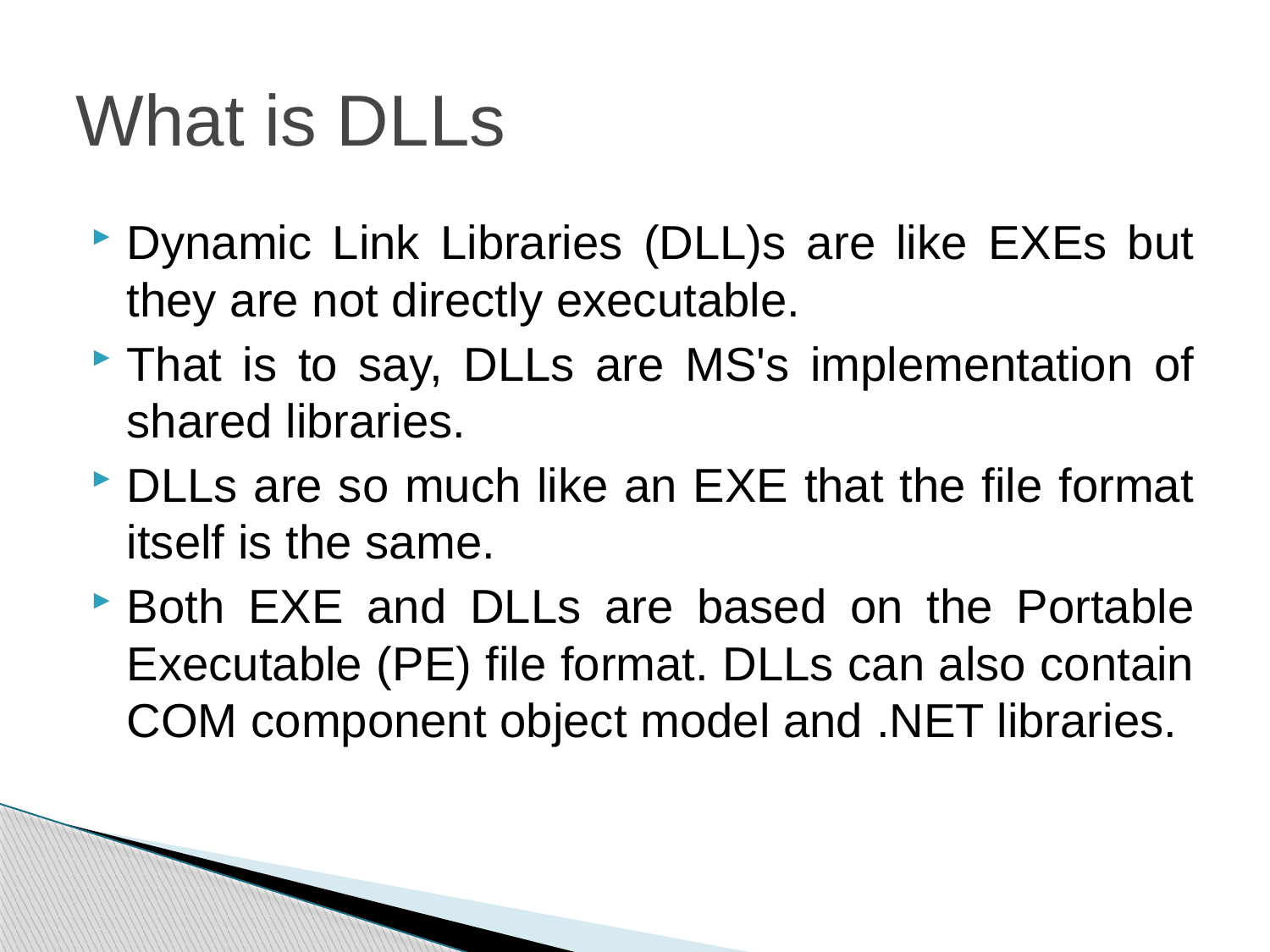

# What is DLLs
Dynamic Link Libraries (DLL)s are like EXEs but they are not directly executable.
That is to say, DLLs are MS's implementation of shared libraries.
DLLs are so much like an EXE that the file format itself is the same.
Both EXE and DLLs are based on the Portable Executable (PE) file format. DLLs can also contain COM component object model and .NET libraries.